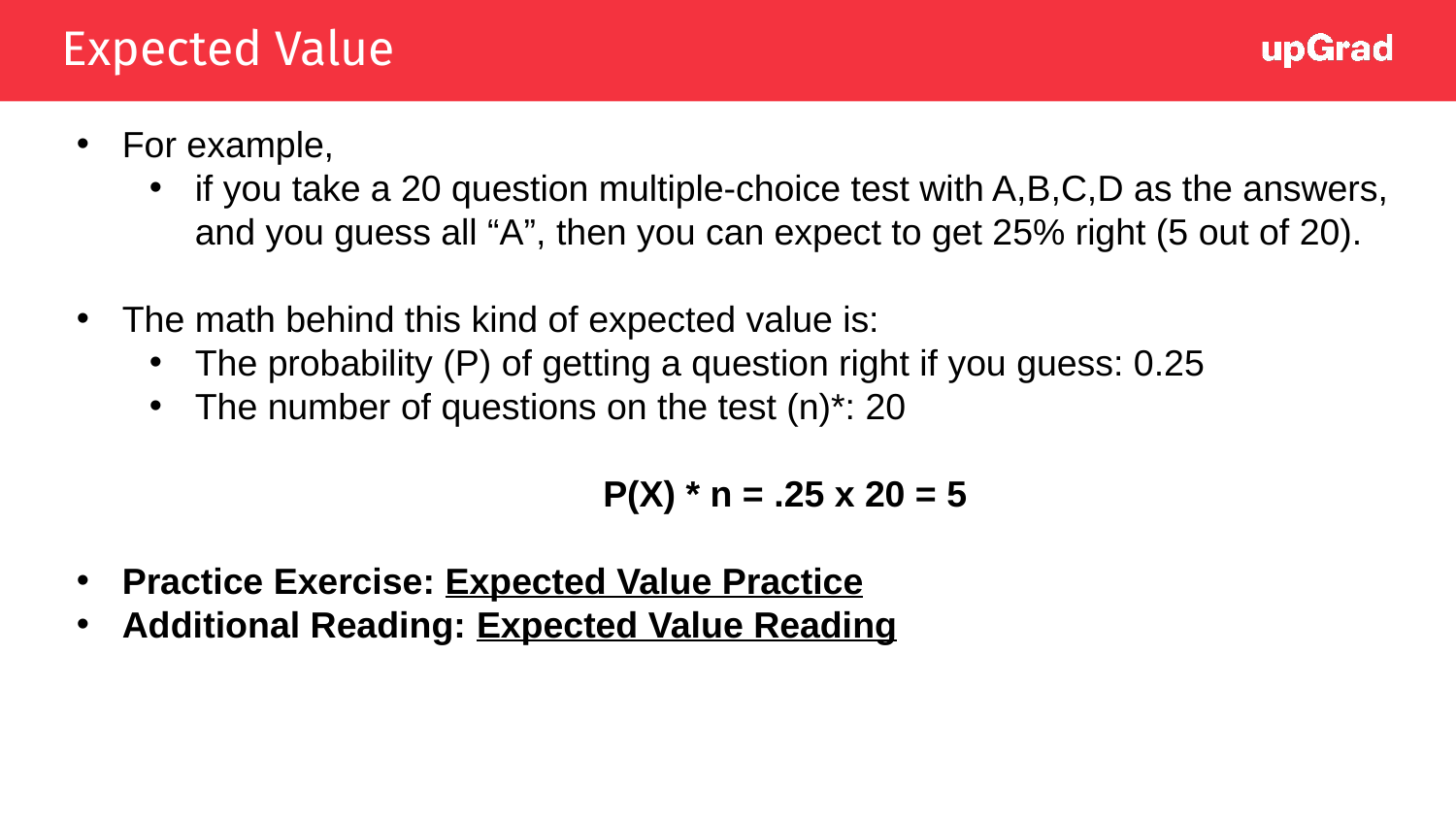

# Expected Value

For example,
if you take a 20 question multiple-choice test with A,B,C,D as the answers, and you guess all “A”, then you can expect to get 25% right (5 out of 20).

The math behind this kind of expected value is:
The probability (P) of getting a question right if you guess: 0.25
The number of questions on the test (n)*: 20

P(X) * n = .25 x 20 = 5

Practice Exercise: Expected Value Practice
Additional Reading: Expected Value Reading